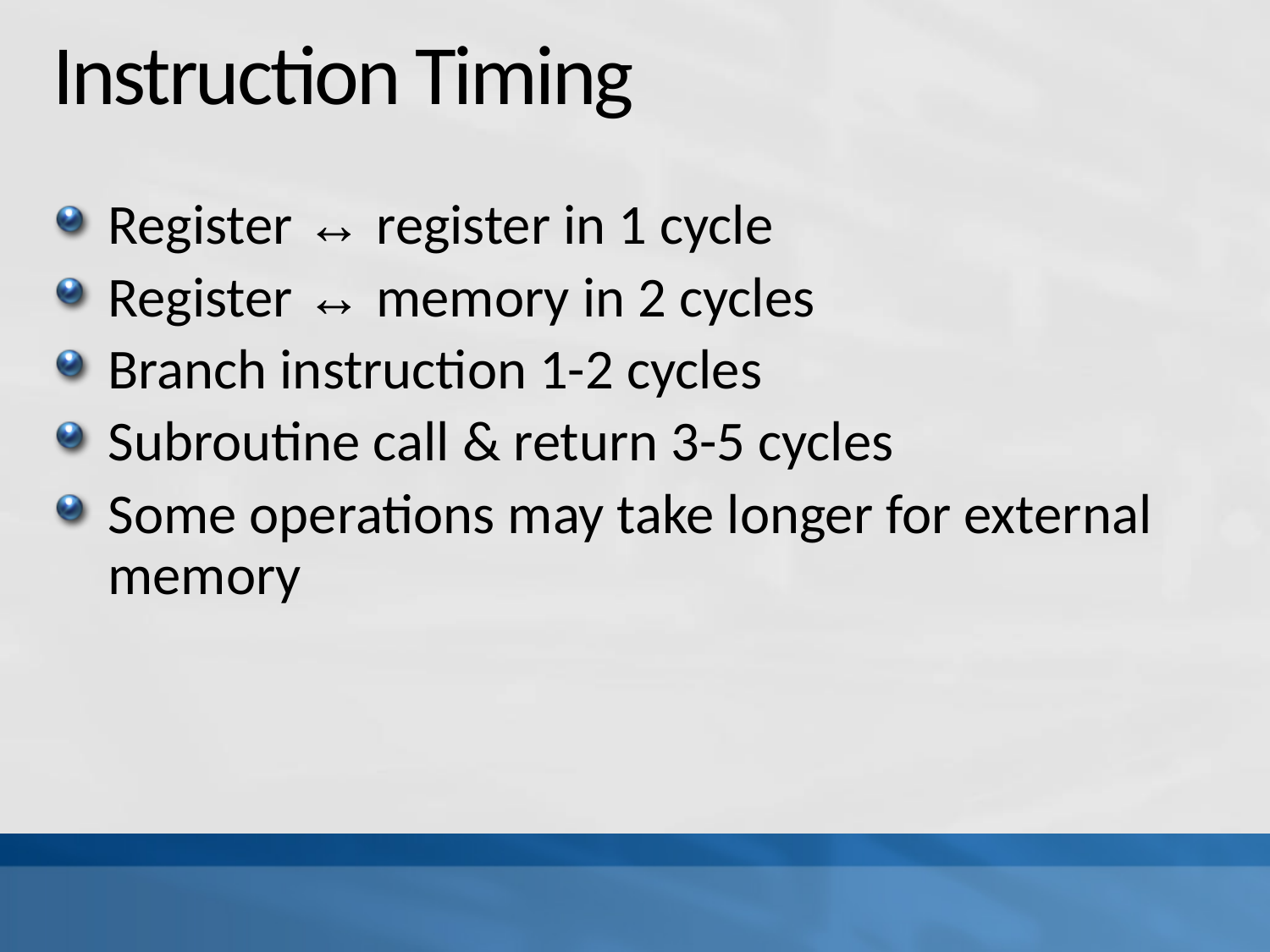

# Instruction Timing
Register ↔ register in 1 cycle
Register ↔ memory in 2 cycles
Branch instruction 1-2 cycles
Subroutine call & return 3-5 cycles
Some operations may take longer for external memory